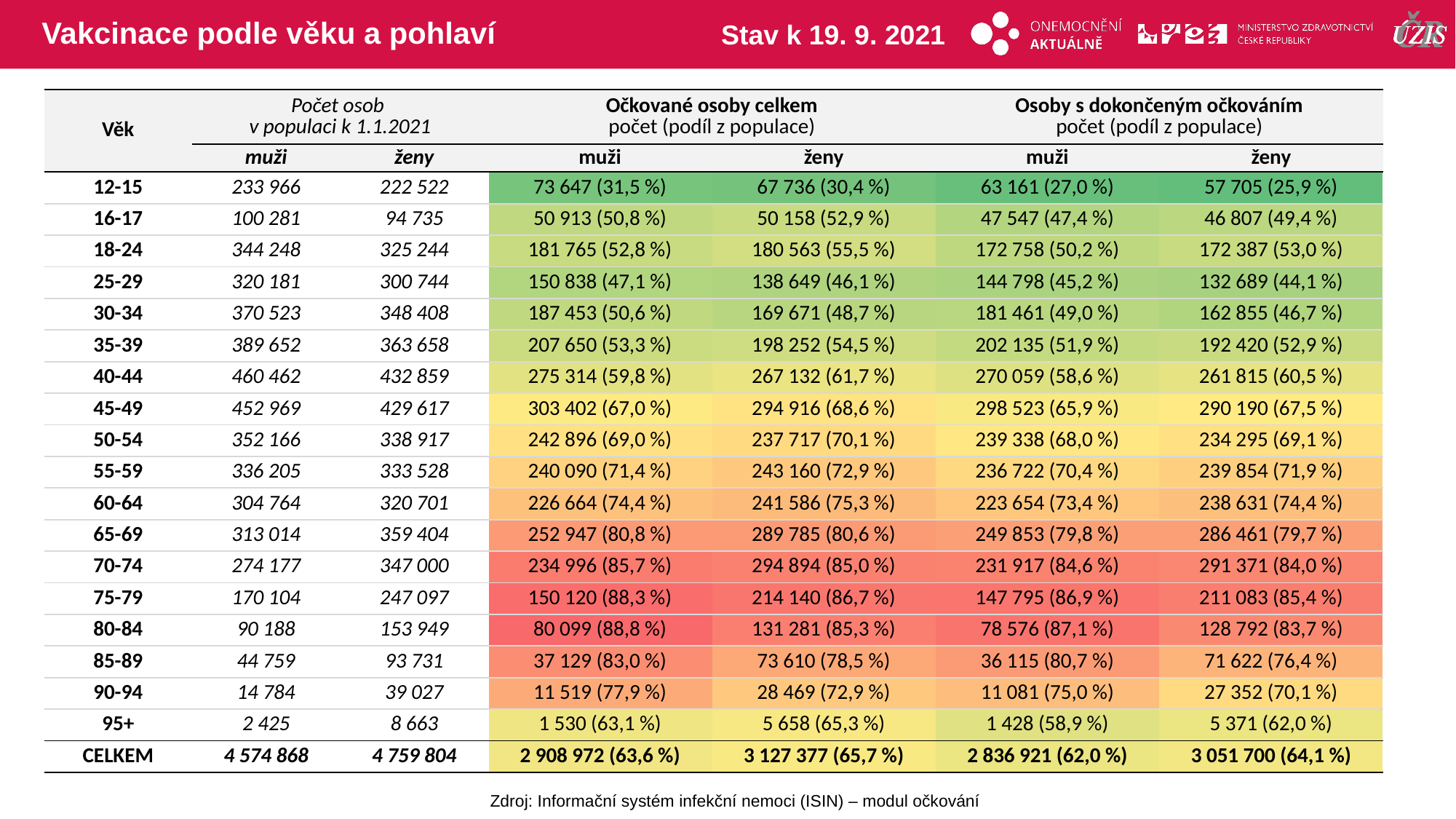

# Vakcinace podle věku a pohlaví
Stav k 19. 9. 2021
| Věk | Počet osob v populaci k 1.1.2021 |  | Očkované osoby celkem počet (podíl z populace) |  | Osoby s dokončeným očkováním počet (podíl z populace) |  |
| --- | --- | --- | --- | --- | --- | --- |
|  | muži | ženy | muži | ženy | muži | ženy |
| 12-15 | 233 966 | 222 522 | 73 647 (31,5 %) | 67 736 (30,4 %) | 63 161 (27,0 %) | 57 705 (25,9 %) |
| 16-17 | 100 281 | 94 735 | 50 913 (50,8 %) | 50 158 (52,9 %) | 47 547 (47,4 %) | 46 807 (49,4 %) |
| 18-24 | 344 248 | 325 244 | 181 765 (52,8 %) | 180 563 (55,5 %) | 172 758 (50,2 %) | 172 387 (53,0 %) |
| 25-29 | 320 181 | 300 744 | 150 838 (47,1 %) | 138 649 (46,1 %) | 144 798 (45,2 %) | 132 689 (44,1 %) |
| 30-34 | 370 523 | 348 408 | 187 453 (50,6 %) | 169 671 (48,7 %) | 181 461 (49,0 %) | 162 855 (46,7 %) |
| 35-39 | 389 652 | 363 658 | 207 650 (53,3 %) | 198 252 (54,5 %) | 202 135 (51,9 %) | 192 420 (52,9 %) |
| 40-44 | 460 462 | 432 859 | 275 314 (59,8 %) | 267 132 (61,7 %) | 270 059 (58,6 %) | 261 815 (60,5 %) |
| 45-49 | 452 969 | 429 617 | 303 402 (67,0 %) | 294 916 (68,6 %) | 298 523 (65,9 %) | 290 190 (67,5 %) |
| 50-54 | 352 166 | 338 917 | 242 896 (69,0 %) | 237 717 (70,1 %) | 239 338 (68,0 %) | 234 295 (69,1 %) |
| 55-59 | 336 205 | 333 528 | 240 090 (71,4 %) | 243 160 (72,9 %) | 236 722 (70,4 %) | 239 854 (71,9 %) |
| 60-64 | 304 764 | 320 701 | 226 664 (74,4 %) | 241 586 (75,3 %) | 223 654 (73,4 %) | 238 631 (74,4 %) |
| 65-69 | 313 014 | 359 404 | 252 947 (80,8 %) | 289 785 (80,6 %) | 249 853 (79,8 %) | 286 461 (79,7 %) |
| 70-74 | 274 177 | 347 000 | 234 996 (85,7 %) | 294 894 (85,0 %) | 231 917 (84,6 %) | 291 371 (84,0 %) |
| 75-79 | 170 104 | 247 097 | 150 120 (88,3 %) | 214 140 (86,7 %) | 147 795 (86,9 %) | 211 083 (85,4 %) |
| 80-84 | 90 188 | 153 949 | 80 099 (88,8 %) | 131 281 (85,3 %) | 78 576 (87,1 %) | 128 792 (83,7 %) |
| 85-89 | 44 759 | 93 731 | 37 129 (83,0 %) | 73 610 (78,5 %) | 36 115 (80,7 %) | 71 622 (76,4 %) |
| 90-94 | 14 784 | 39 027 | 11 519 (77,9 %) | 28 469 (72,9 %) | 11 081 (75,0 %) | 27 352 (70,1 %) |
| 95+ | 2 425 | 8 663 | 1 530 (63,1 %) | 5 658 (65,3 %) | 1 428 (58,9 %) | 5 371 (62,0 %) |
| CELKEM | 4 574 868 | 4 759 804 | 2 908 972 (63,6 %) | 3 127 377 (65,7 %) | 2 836 921 (62,0 %) | 3 051 700 (64,1 %) |
|  |  |  |  |
| --- | --- | --- | --- |
|  |  |  |  |
|  |  |  |  |
|  |  |  |  |
|  |  |  |  |
|  |  |  |  |
|  |  |  |  |
|  |  |  |  |
|  |  |  |  |
|  |  |  |  |
|  |  |  |  |
|  |  |  |  |
|  |  |  |  |
|  |  |  |  |
|  |  |  |  |
|  |  |  |  |
|  |  |  |  |
|  |  |  |  |
|  |  |  |  |
Zdroj: Informační systém infekční nemoci (ISIN) – modul očkování